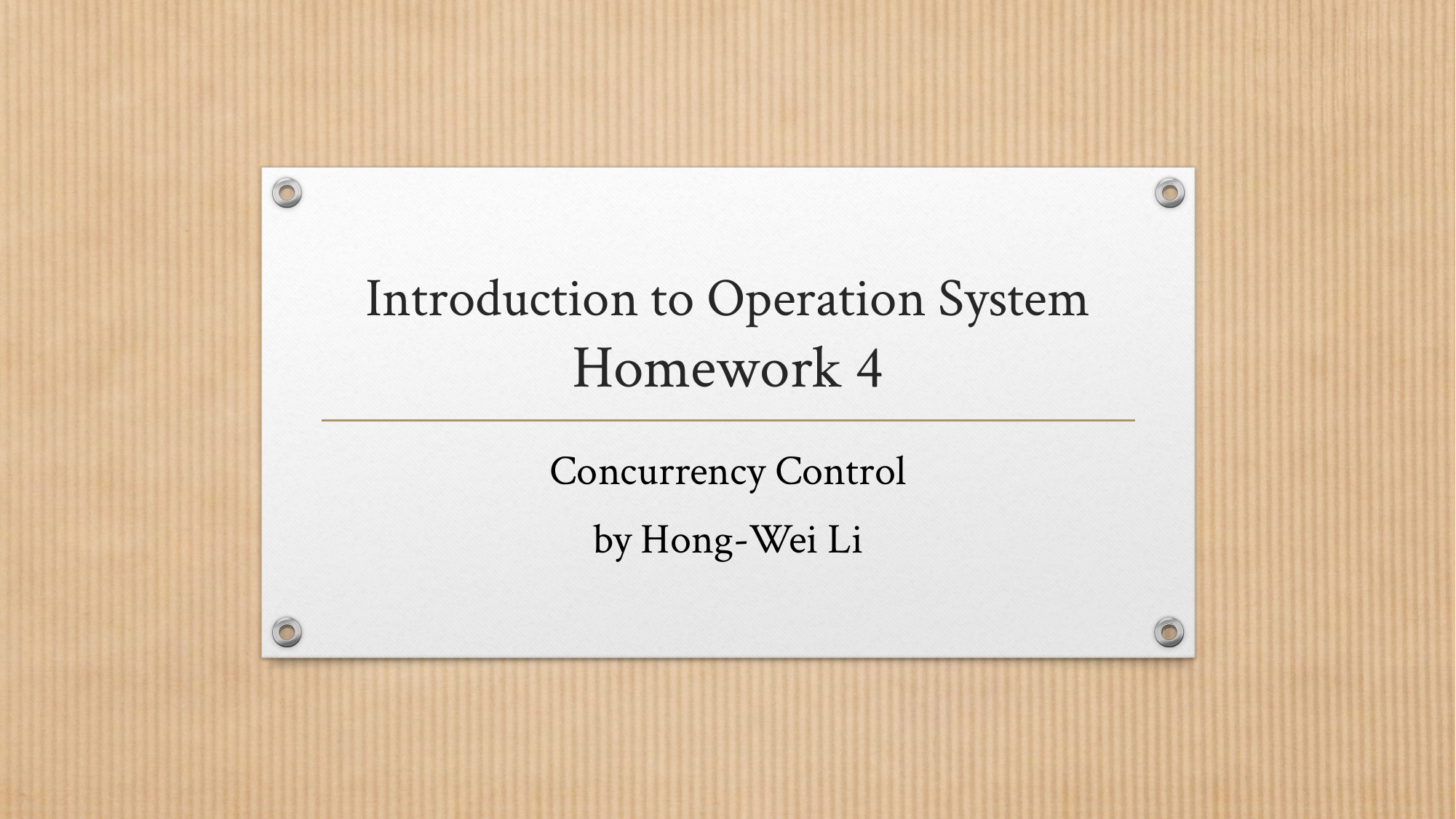

# Introduction to Operation System Homework 4
Concurrency Control
by Hong-Wei Li